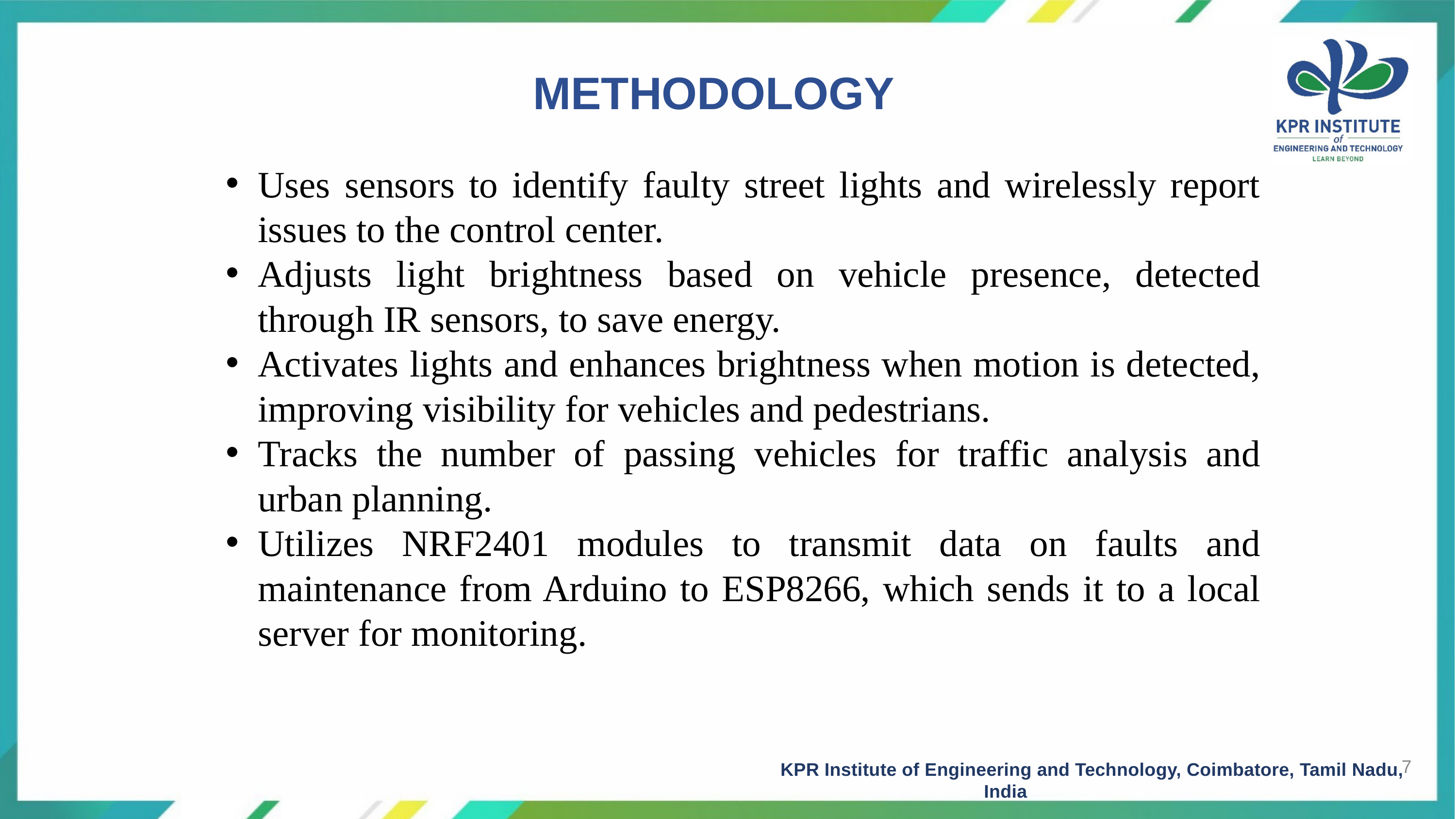

METHODOLOGY
Uses sensors to identify faulty street lights and wirelessly report issues to the control center.
Adjusts light brightness based on vehicle presence, detected through IR sensors, to save energy.
Activates lights and enhances brightness when motion is detected, improving visibility for vehicles and pedestrians.
Tracks the number of passing vehicles for traffic analysis and urban planning.
Utilizes NRF2401 modules to transmit data on faults and maintenance from Arduino to ESP8266, which sends it to a local server for monitoring.
7

KPR Institute of Engineering and Technology, Coimbatore, Tamil Nadu, India